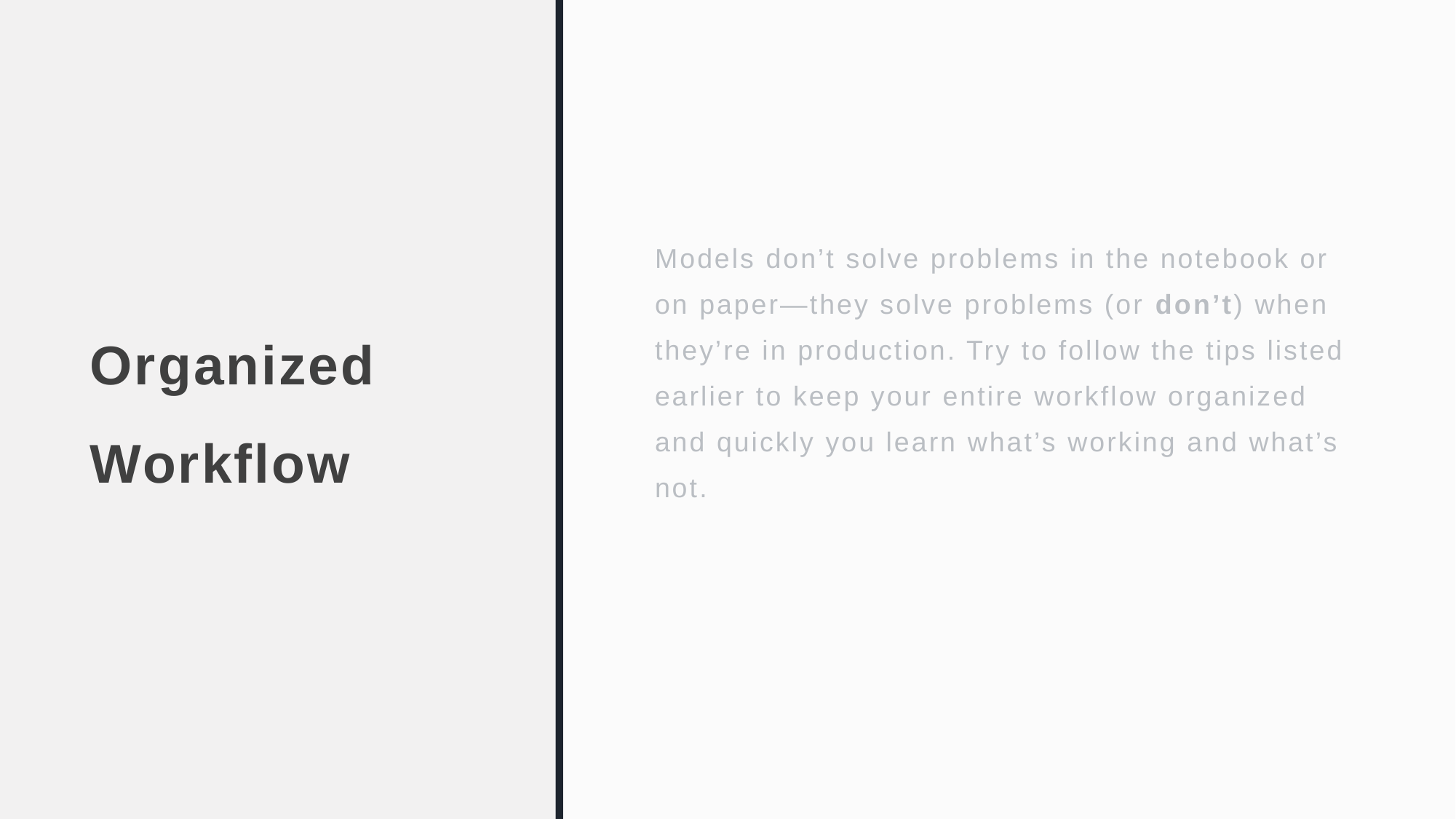

# Organized Workflow
Models don’t solve problems in the notebook or on paper—they solve problems (or don’t) when they’re in production. Try to follow the tips listed earlier to keep your entire workflow organized and quickly you learn what’s working and what’s not.